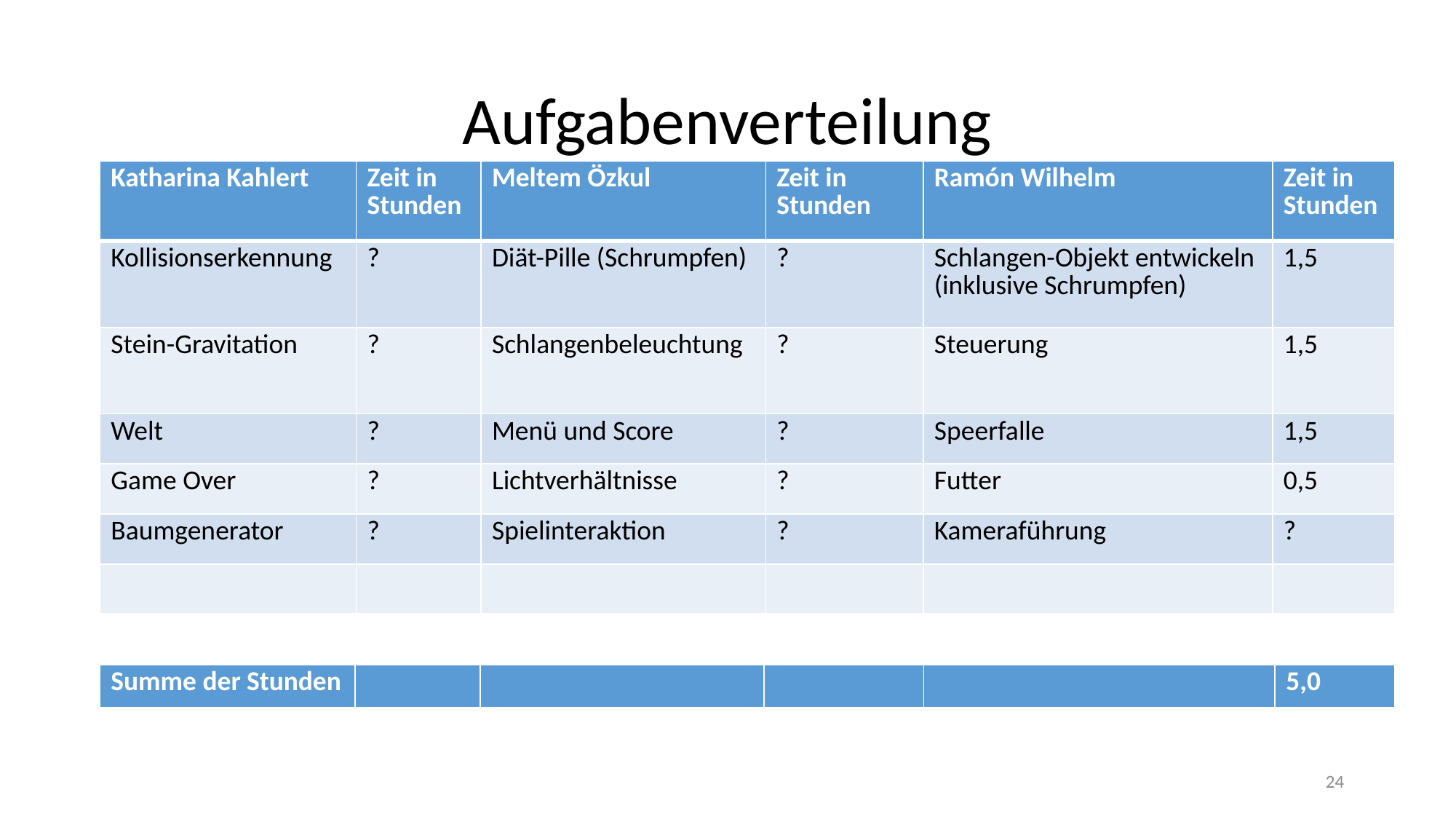

# Aufgabenverteilung
| Katharina Kahlert | Zeit in Stunden | Meltem Özkul | Zeit in Stunden | Ramón Wilhelm | Zeit in Stunden |
| --- | --- | --- | --- | --- | --- |
| Kollisionserkennung | ? | Diät-Pille (Schrumpfen) | ? | Schlangen-Objekt entwickeln (inklusive Schrumpfen) | 1,5 |
| Stein-Gravitation | ? | Schlangenbeleuchtung | ? | Steuerung | 1,5 |
| Welt | ? | Menü und Score | ? | Speerfalle | 1,5 |
| Game Over | ? | Lichtverhältnisse | ? | Futter | 0,5 |
| Baumgenerator | ? | Spielinteraktion | ? | Kameraführung | ? |
|  |  |  |  |  |  |
| Summe der Stunden |  |  |  |  | 5,0 |
| --- | --- | --- | --- | --- | --- |
24